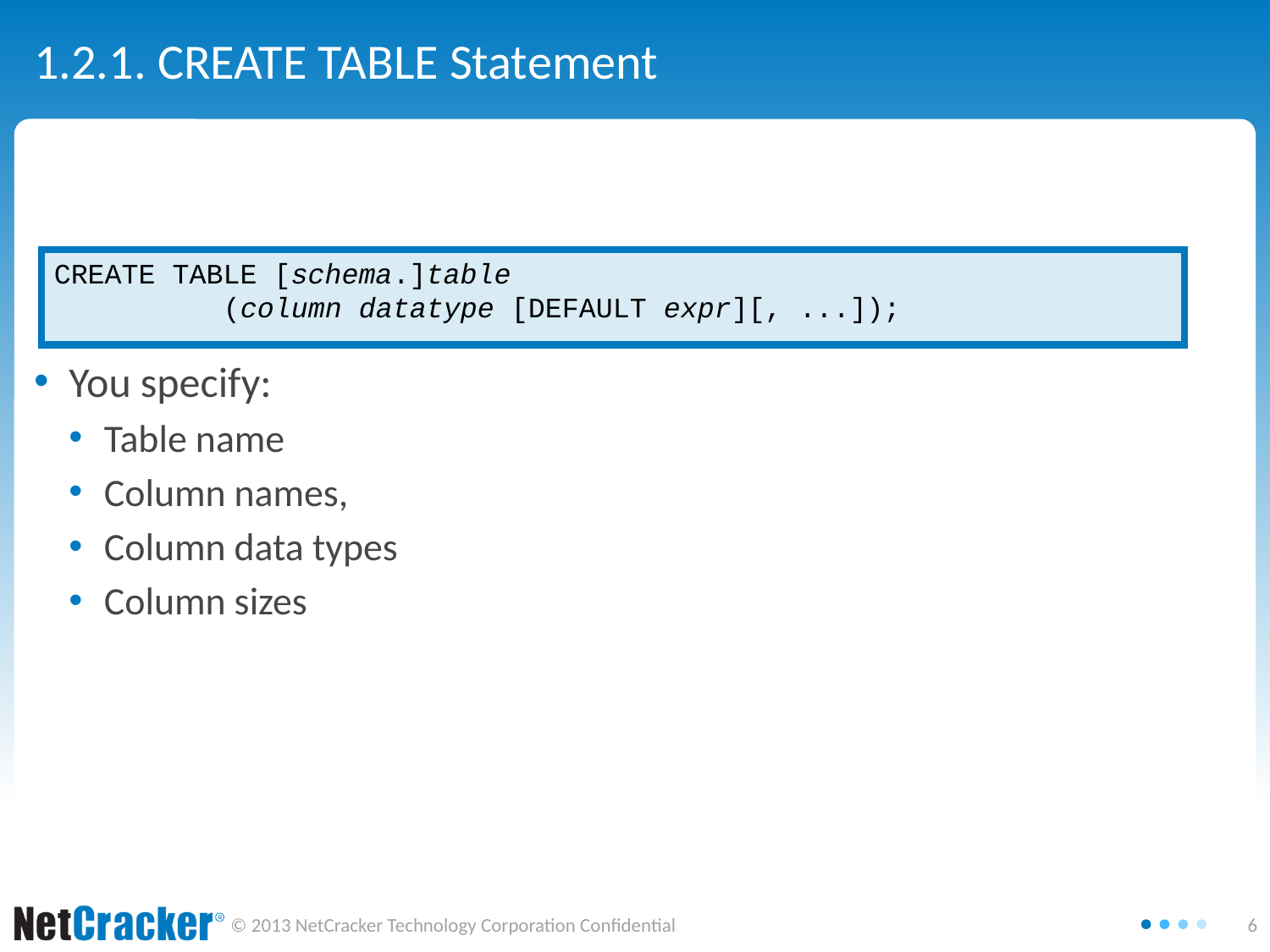

# 1.2.1. CREATE TABLE Statement

You specify:
Table name
Column names,
Column data types
Column sizes

CREATE TABLE [schema.]table
          (column datatype [DEFAULT expr][, ...]);